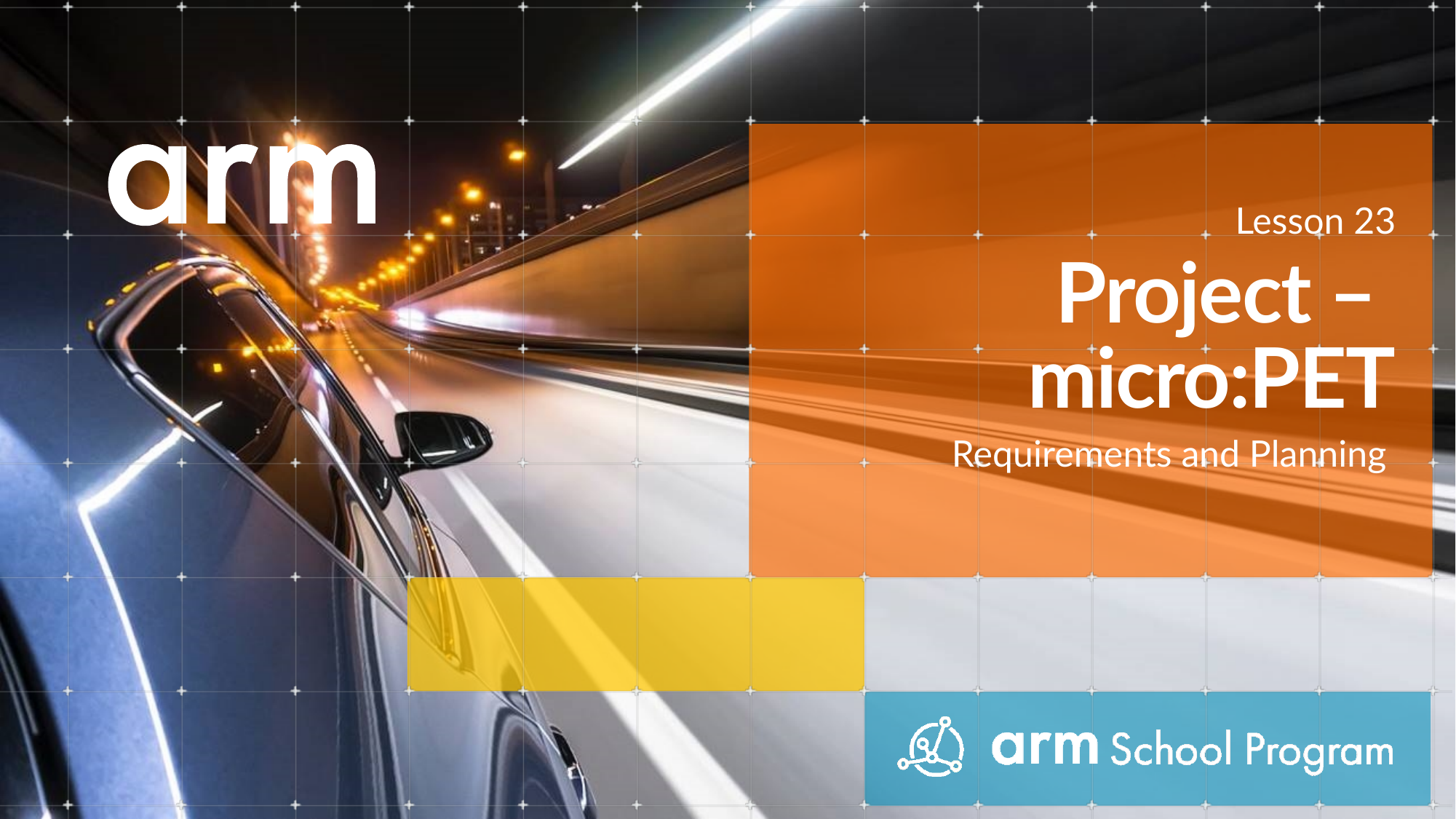

Lesson 23
# Project – micro:PET
Requirements and Planning